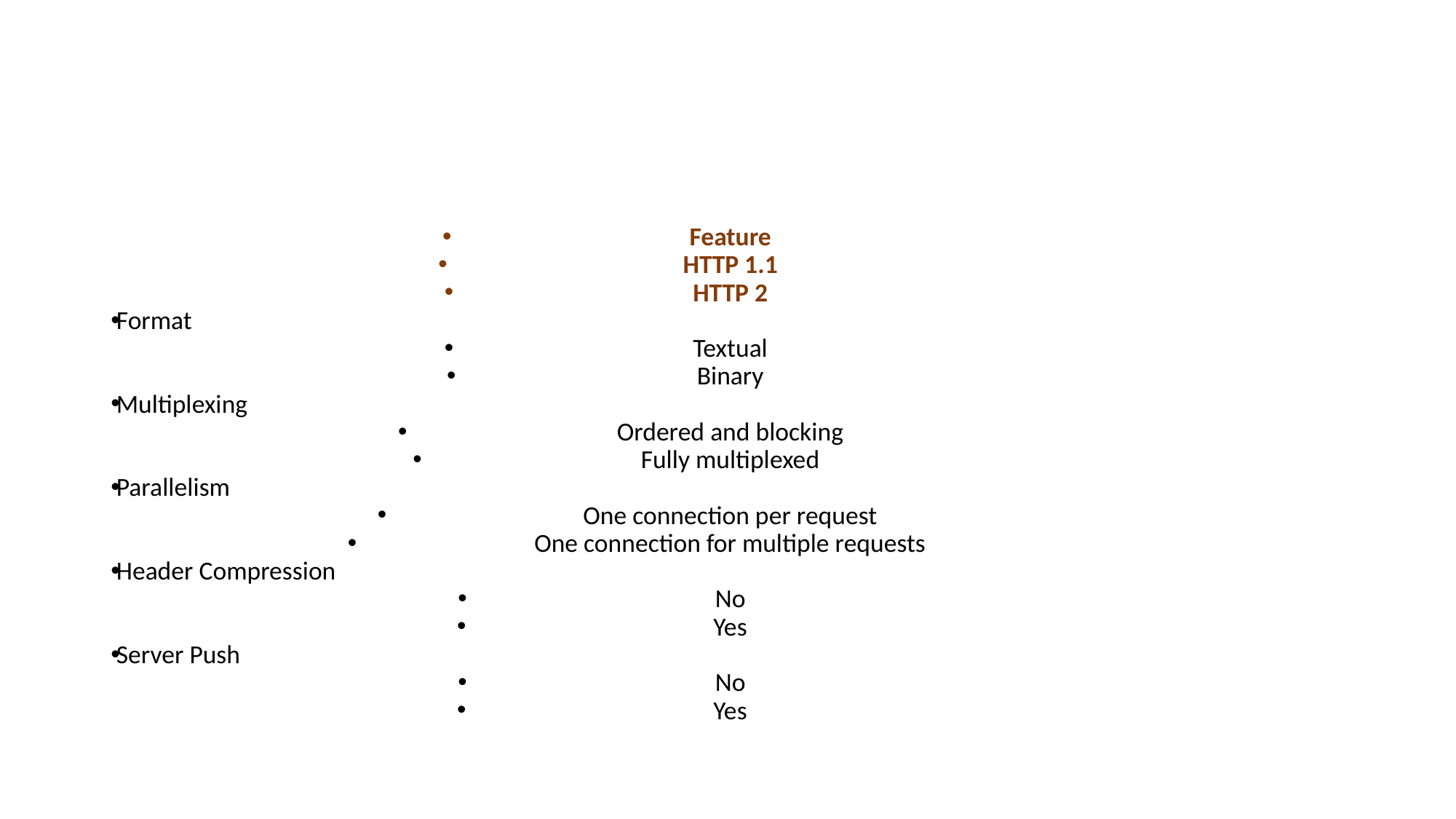

#
Feature
HTTP 1.1
HTTP 2
Format
Textual
Binary
Multiplexing
Ordered and blocking
Fully multiplexed
Parallelism
One connection per request
One connection for multiple requests
Header Compression
No
Yes
Server Push
No
Yes